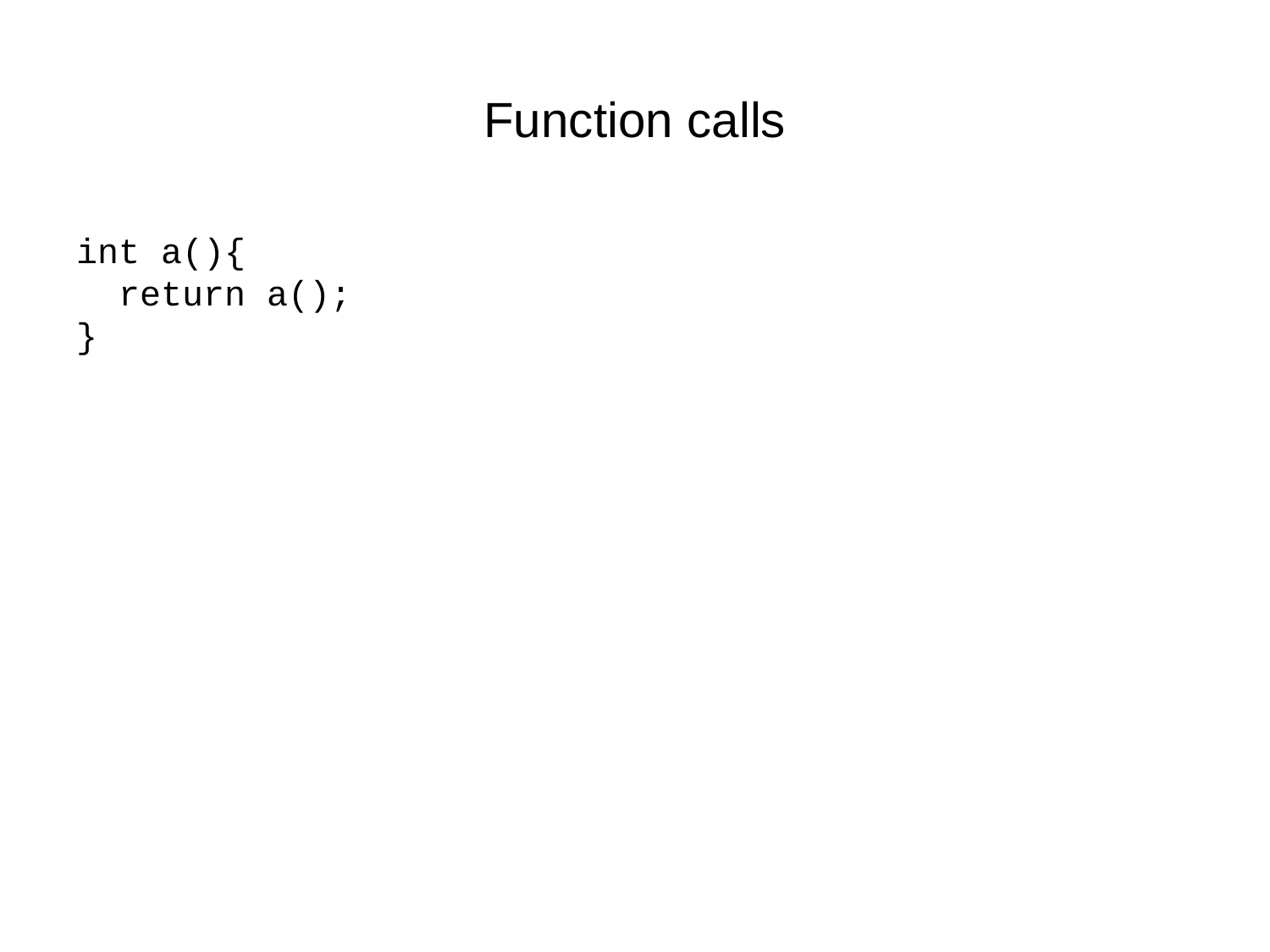

# Function calls
int a(){
  return a();
}